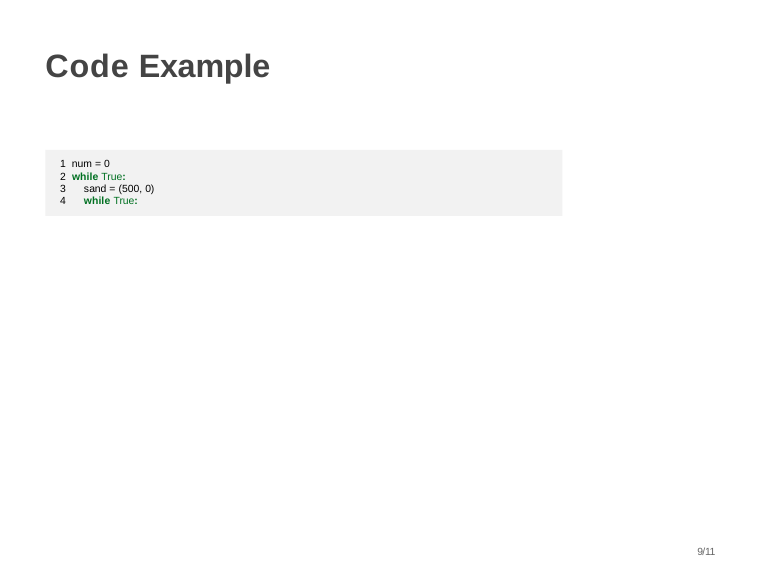

Code Example
1  num = 0
2  while True:
3      sand = (500, 0)
4      while True:
9/11